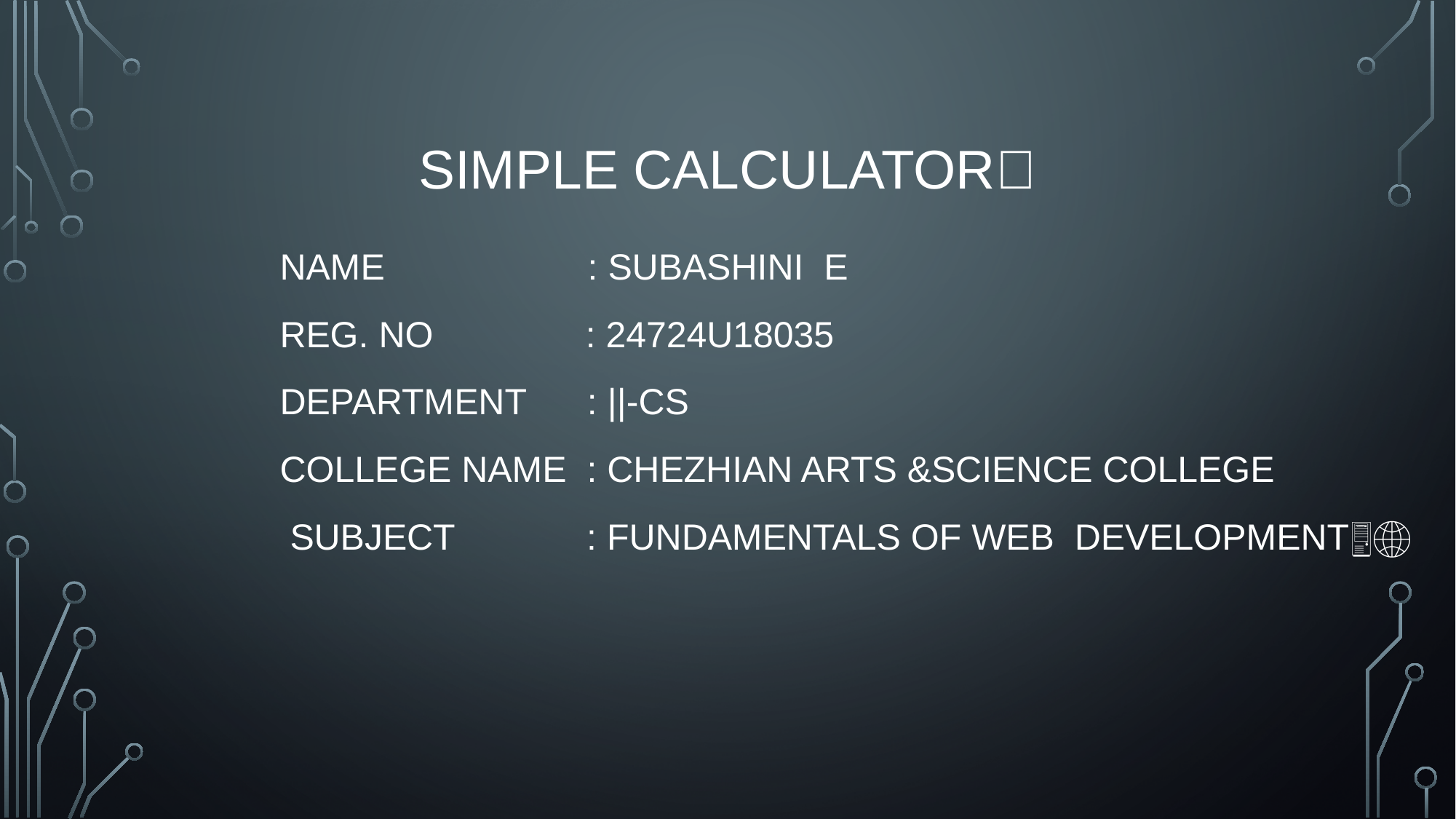

# SIMPLE CALCULATOR🧮
             NAME                    : SUBASHINI  E
             REG. NO               : 24724U18035
             DEPARTMENT      : ||-CS
             COLLEGE NAME  : CHEZHIAN ARTS &SCIENCE COLLEGE
              SUBJECT             : FUNDAMENTALS OF WEB  DEVELOPMENT🖥🌐